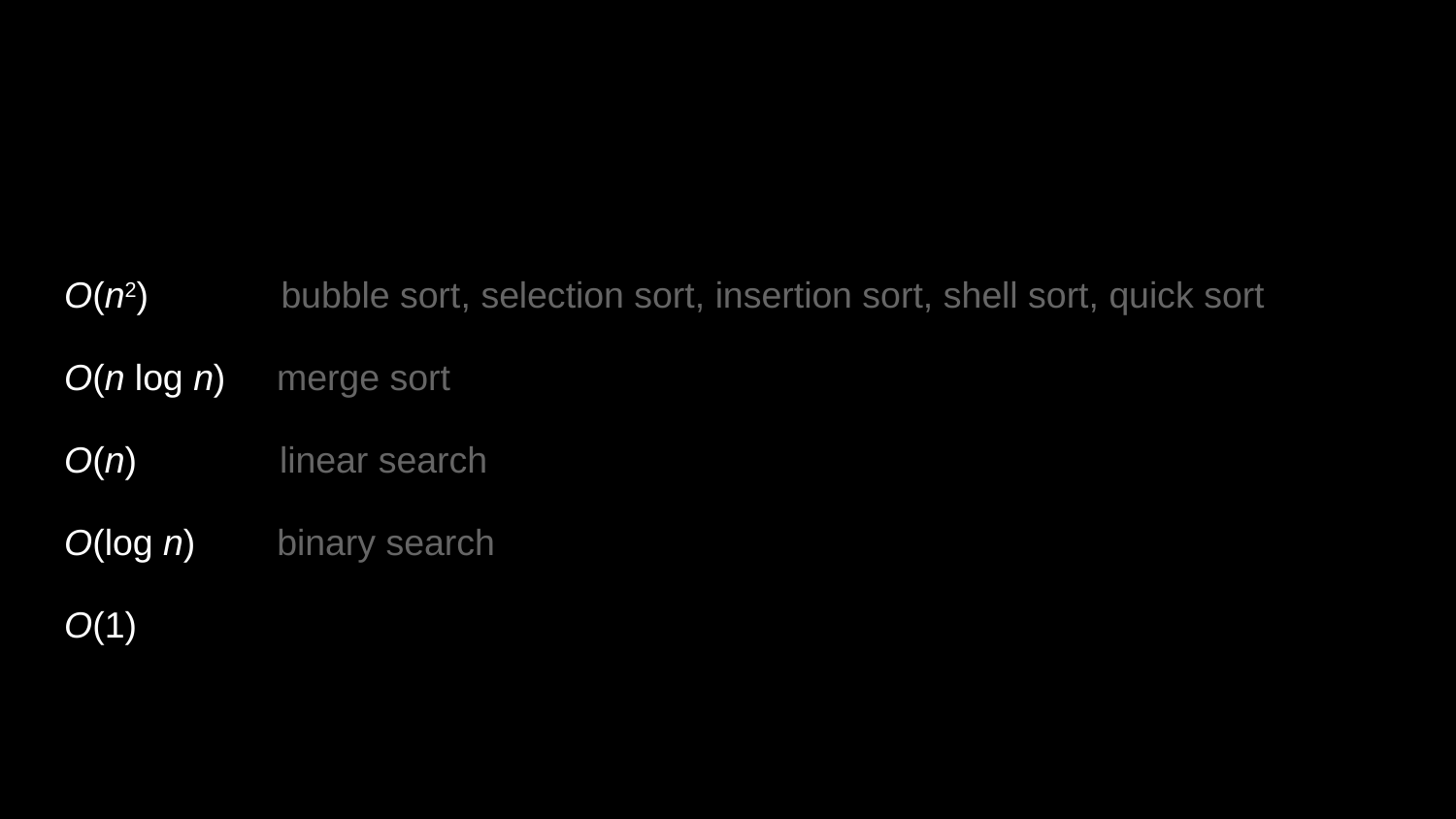

O(n2)             bubble sort, selection sort, insertion sort, shell sort, quick sort
O(n log n)     merge sort
O(n)              linear search
O(log n)        binary search
O(1)